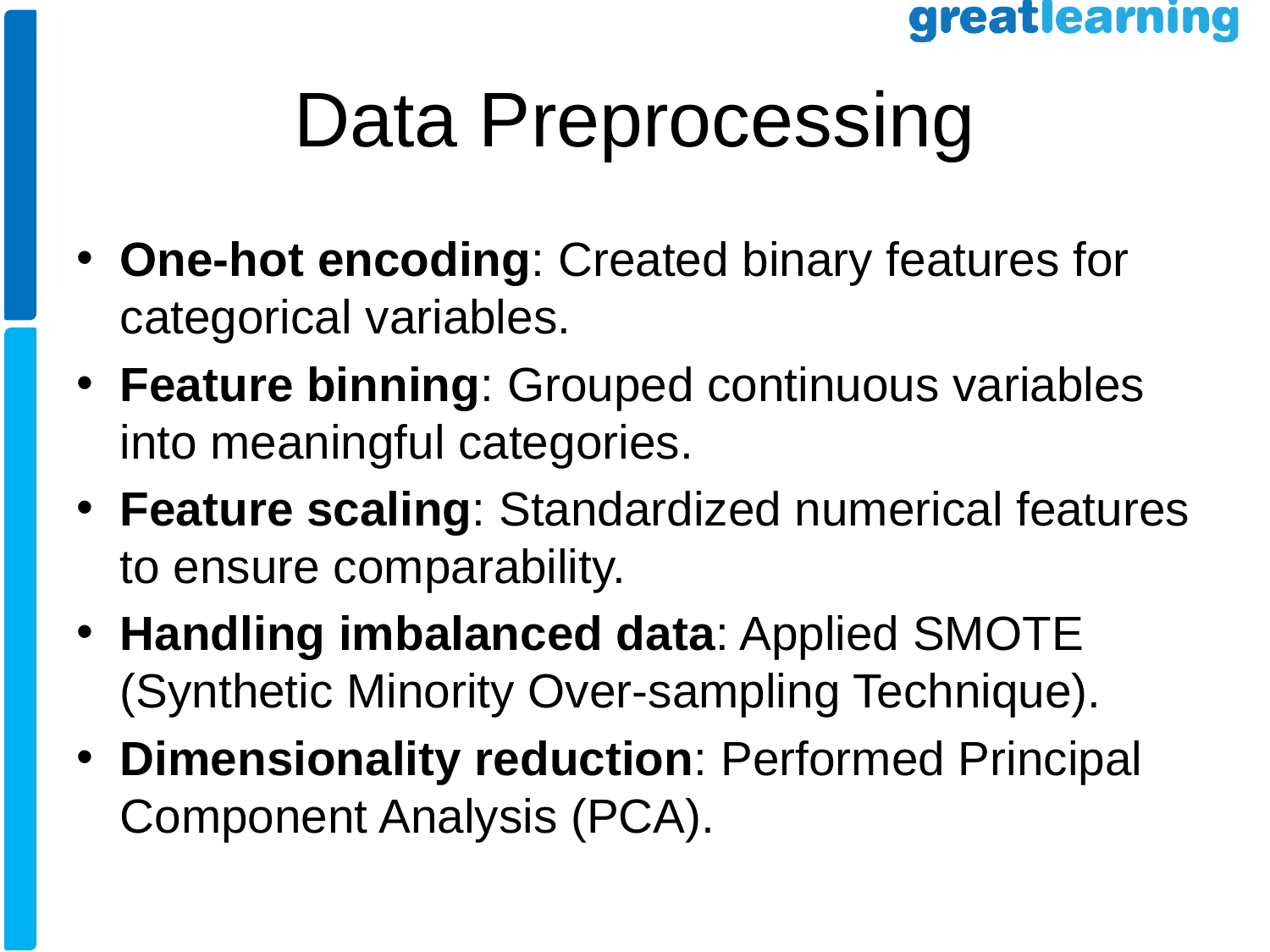

# Data Preprocessing
One-hot encoding: Created binary features for categorical variables.
Feature binning: Grouped continuous variables into meaningful categories.
Feature scaling: Standardized numerical features to ensure comparability.
Handling imbalanced data: Applied SMOTE (Synthetic Minority Over-sampling Technique).
Dimensionality reduction: Performed Principal Component Analysis (PCA).